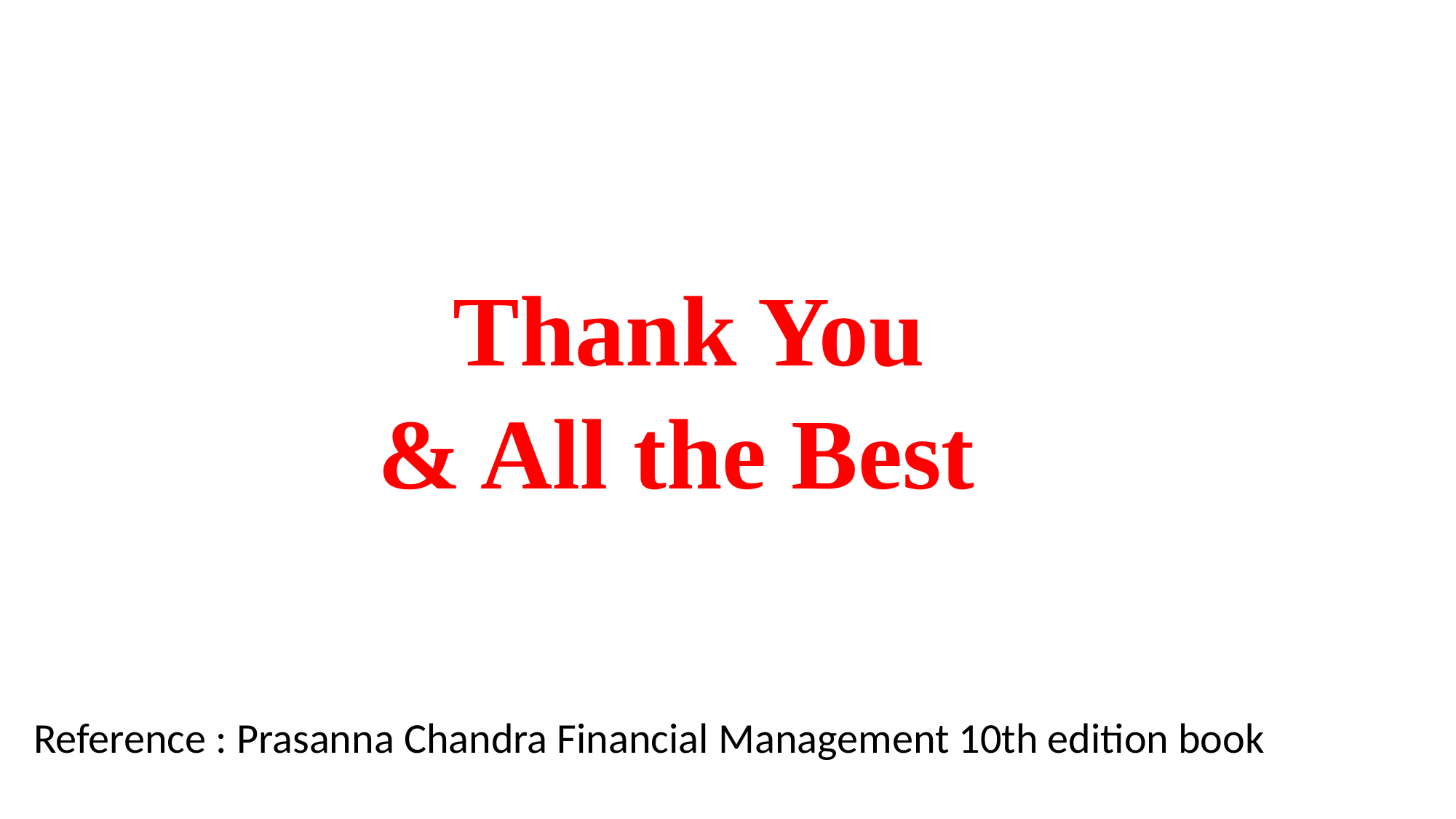

Thank You
& All the Best
Reference : Prasanna Chandra Financial Management 10th edition book